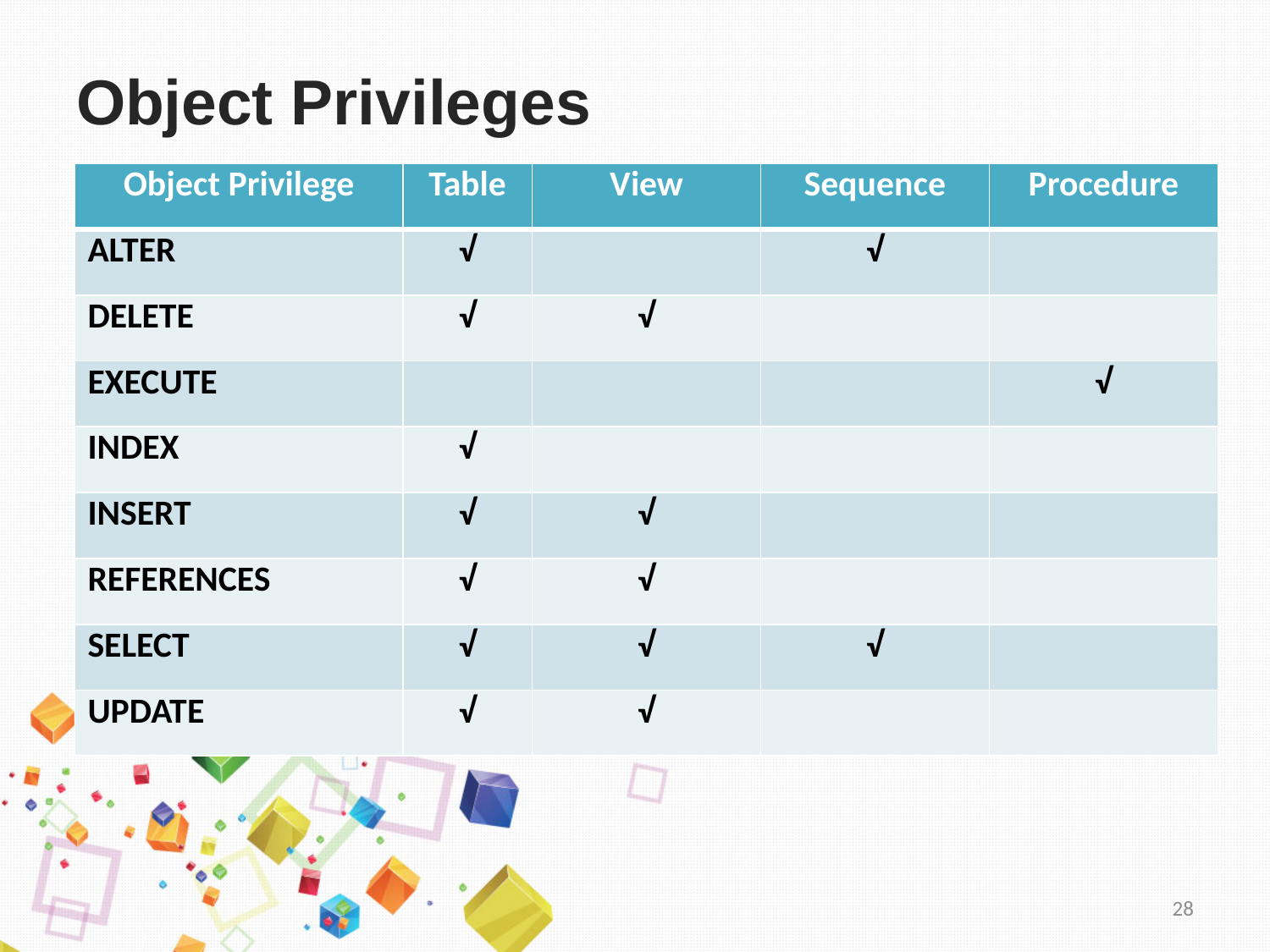

# Object Privileges
| Object Privilege | Table | View | Sequence | Procedure |
| --- | --- | --- | --- | --- |
| ALTER | √ |  | √ |  |
| DELETE | √ | √ |  |  |
| EXECUTE |  |  |  | √ |
| INDEX | √ |  |  |  |
| INSERT | √ | √ |  |  |
| REFERENCES | √ | √ |  |  |
| SELECT | √ | √ | √ |  |
| UPDATE | √ | √ |  |  |
28